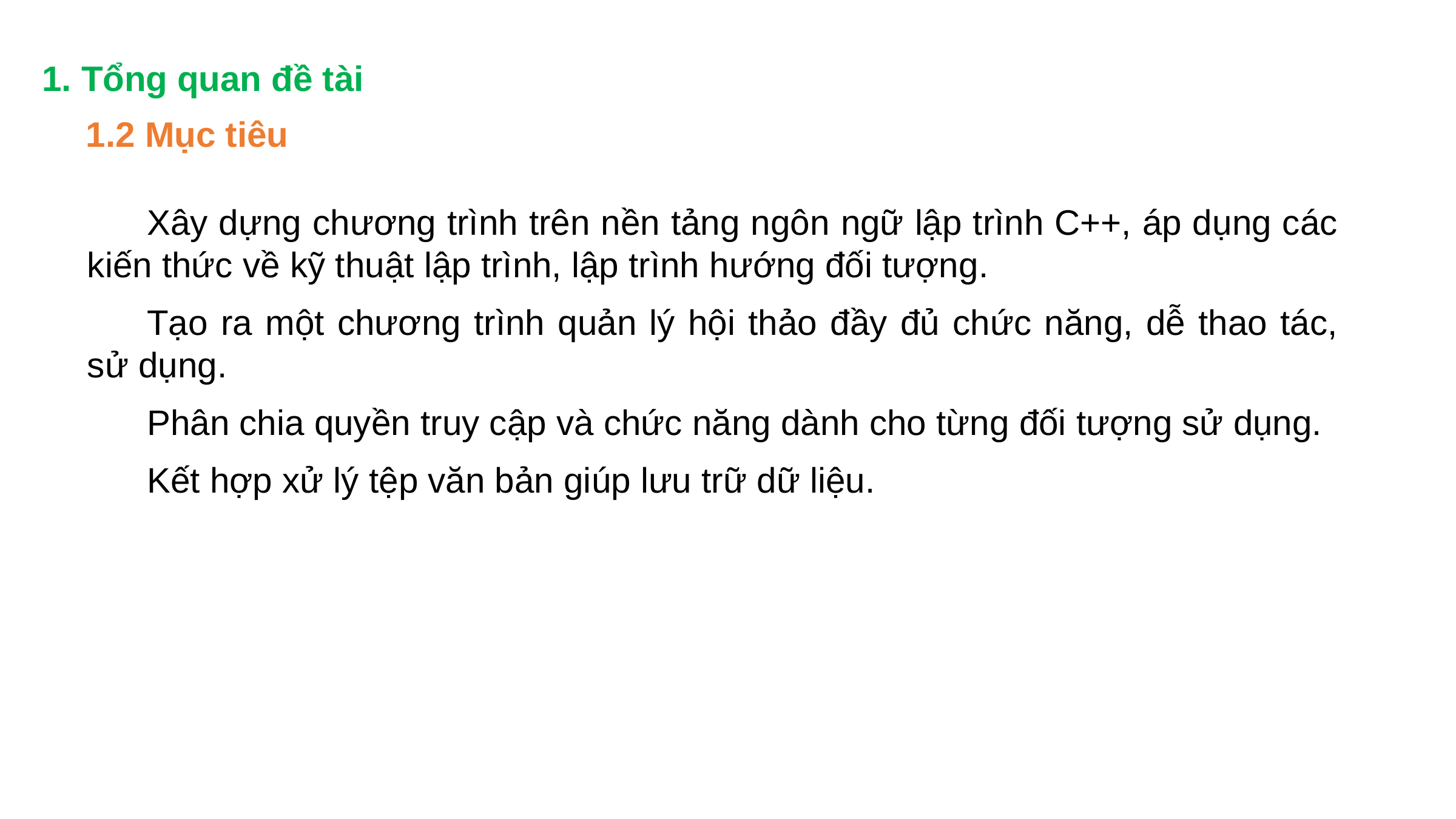

1. Tổng quan đề tài
1.2 Mục tiêu
Xây dựng chương trình trên nền tảng ngôn ngữ lập trình C++, áp dụng các kiến thức về kỹ thuật lập trình, lập trình hướng đối tượng.
Tạo ra một chương trình quản lý hội thảo đầy đủ chức năng, dễ thao tác, sử dụng.
Phân chia quyền truy cập và chức năng dành cho từng đối tượng sử dụng.
Kết hợp xử lý tệp văn bản giúp lưu trữ dữ liệu.